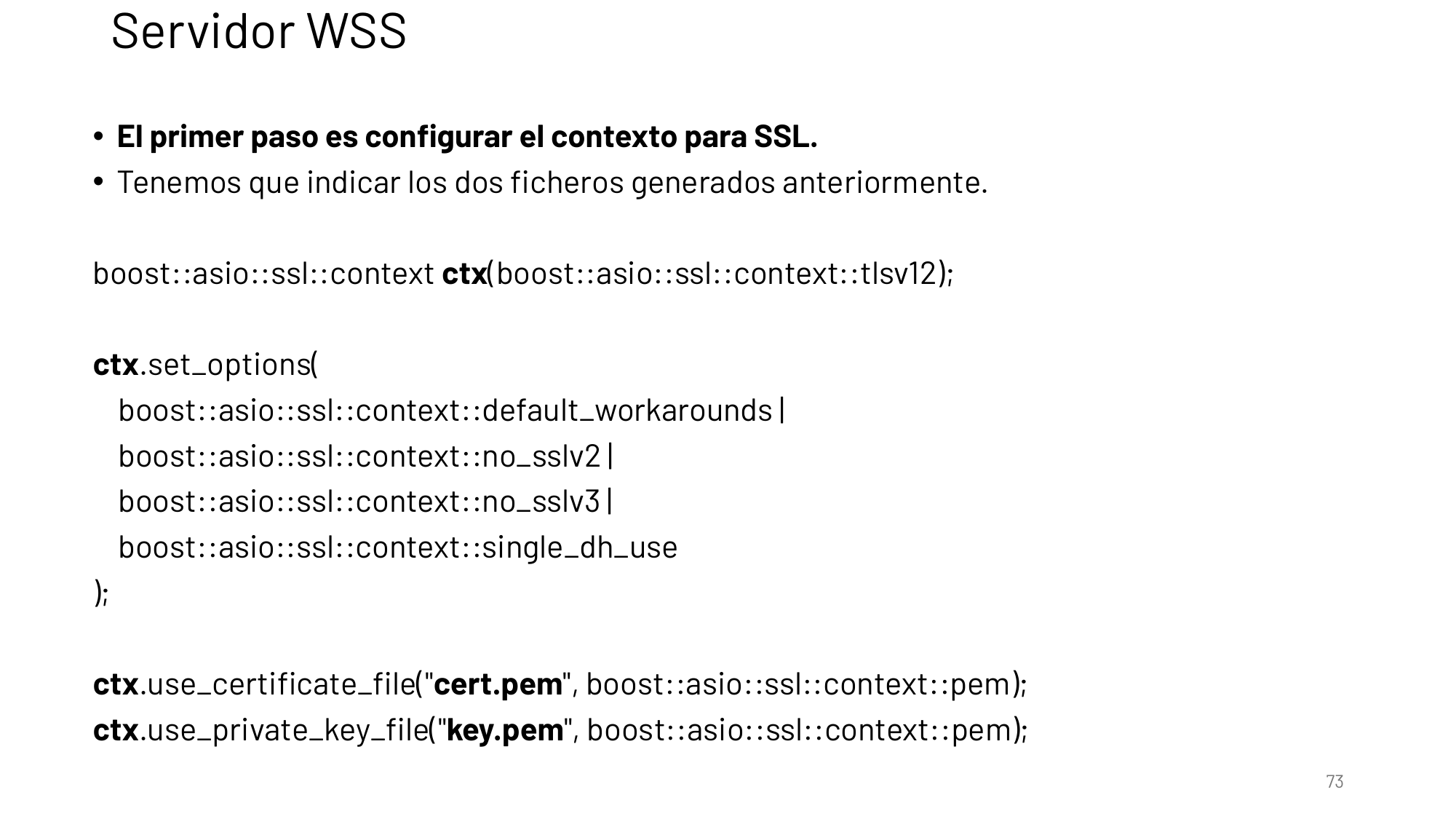

# Servidor WSS
El primer paso es configurar el contexto para SSL.
Tenemos que indicar los dos ficheros generados anteriormente.

boost::asio::ssl::context ctx(boost::asio::ssl::context::tlsv12);

ctx.set_options(
    boost::asio::ssl::context::default_workarounds |
    boost::asio::ssl::context::no_sslv2 |
    boost::asio::ssl::context::no_sslv3 |
    boost::asio::ssl::context::single_dh_use
);

ctx.use_certificate_file("cert.pem", boost::asio::ssl::context::pem);
ctx.use_private_key_file("key.pem", boost::asio::ssl::context::pem);

73